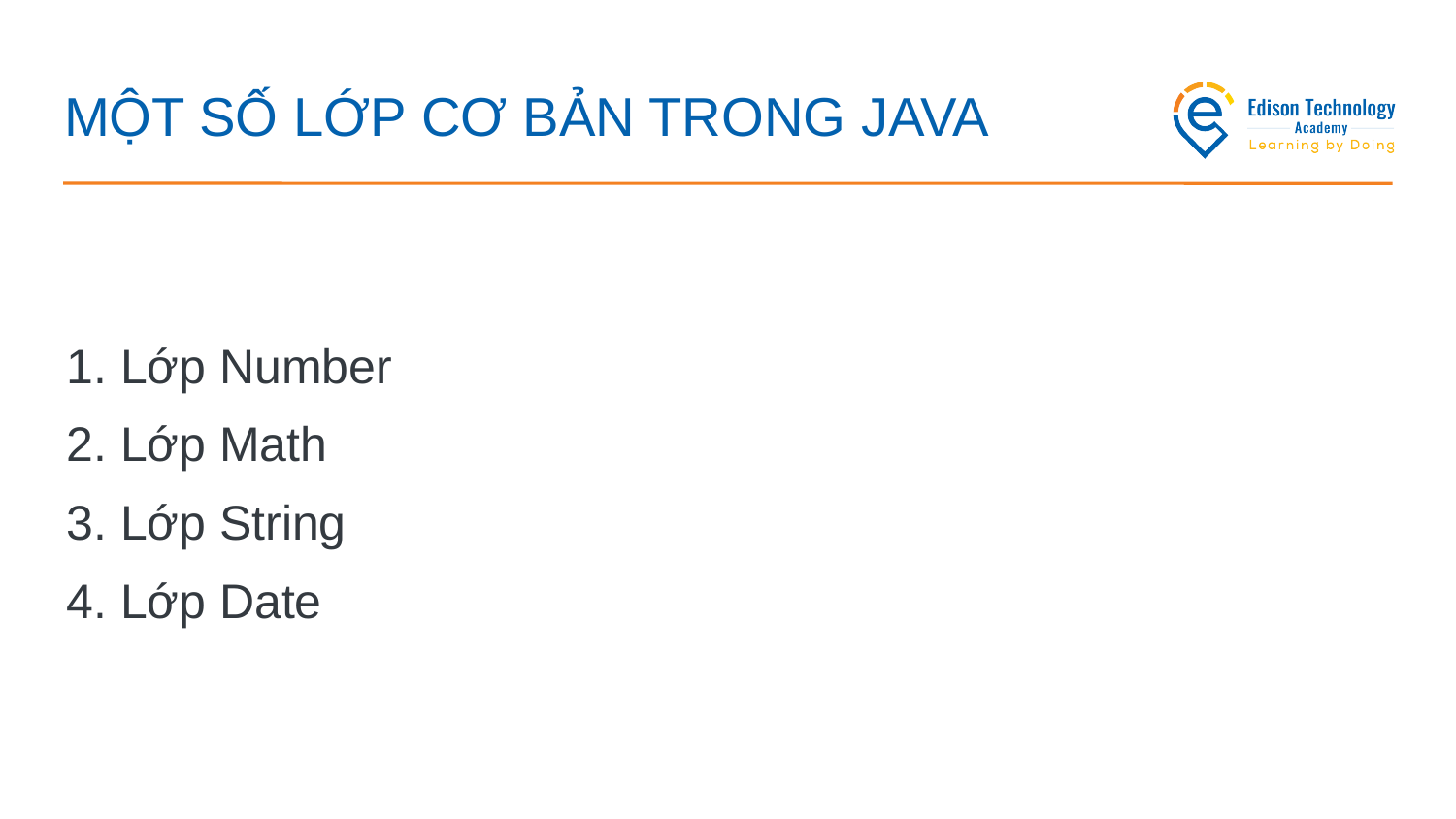

# MỘT SỐ LỚP CƠ BẢN TRONG JAVA
1. Lớp Number
2. Lớp Math
3. Lớp String
4. Lớp Date